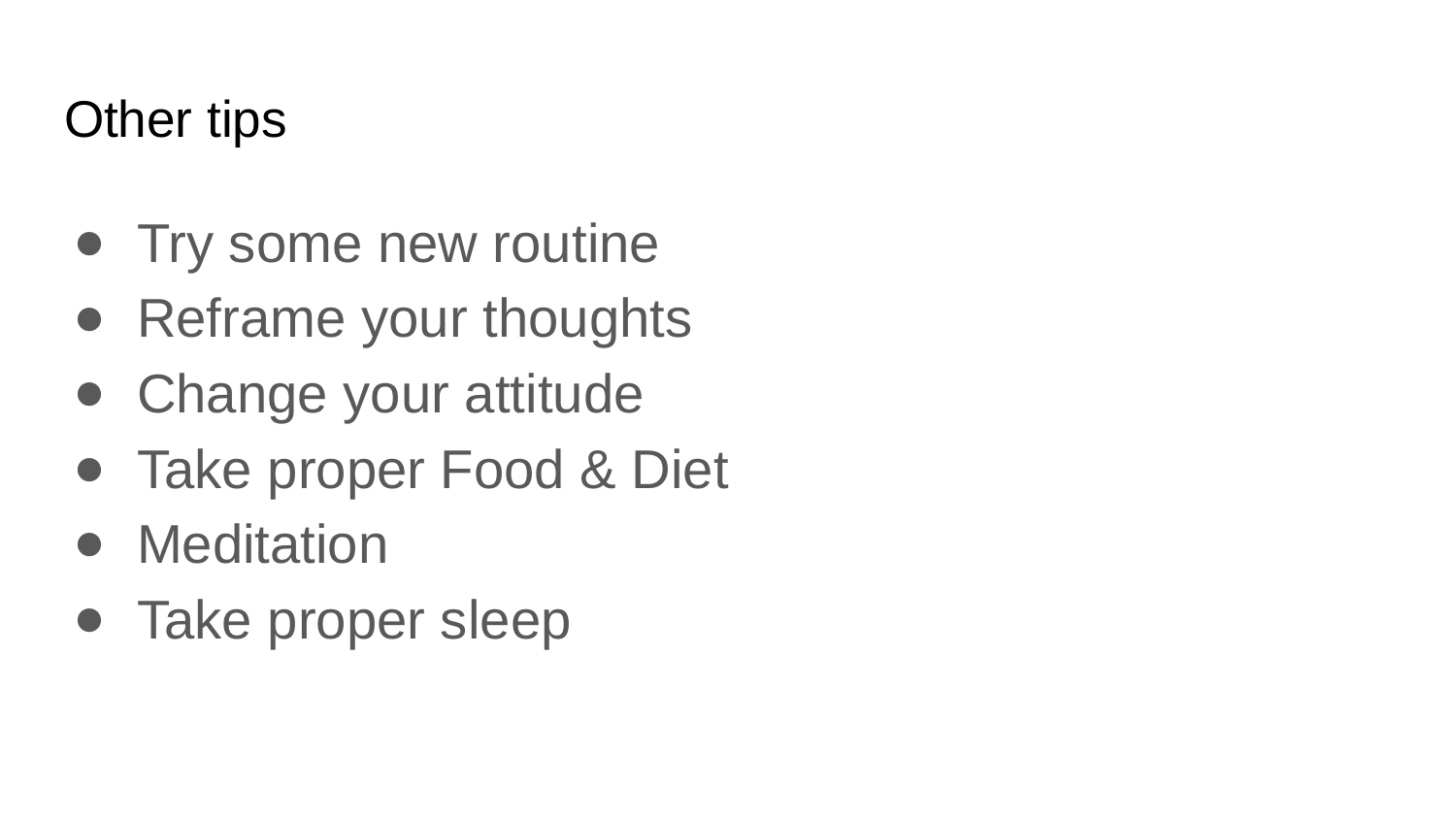

# Other tips
Try some new routine
Reframe your thoughts
Change your attitude
Take proper Food & Diet
Meditation
Take proper sleep